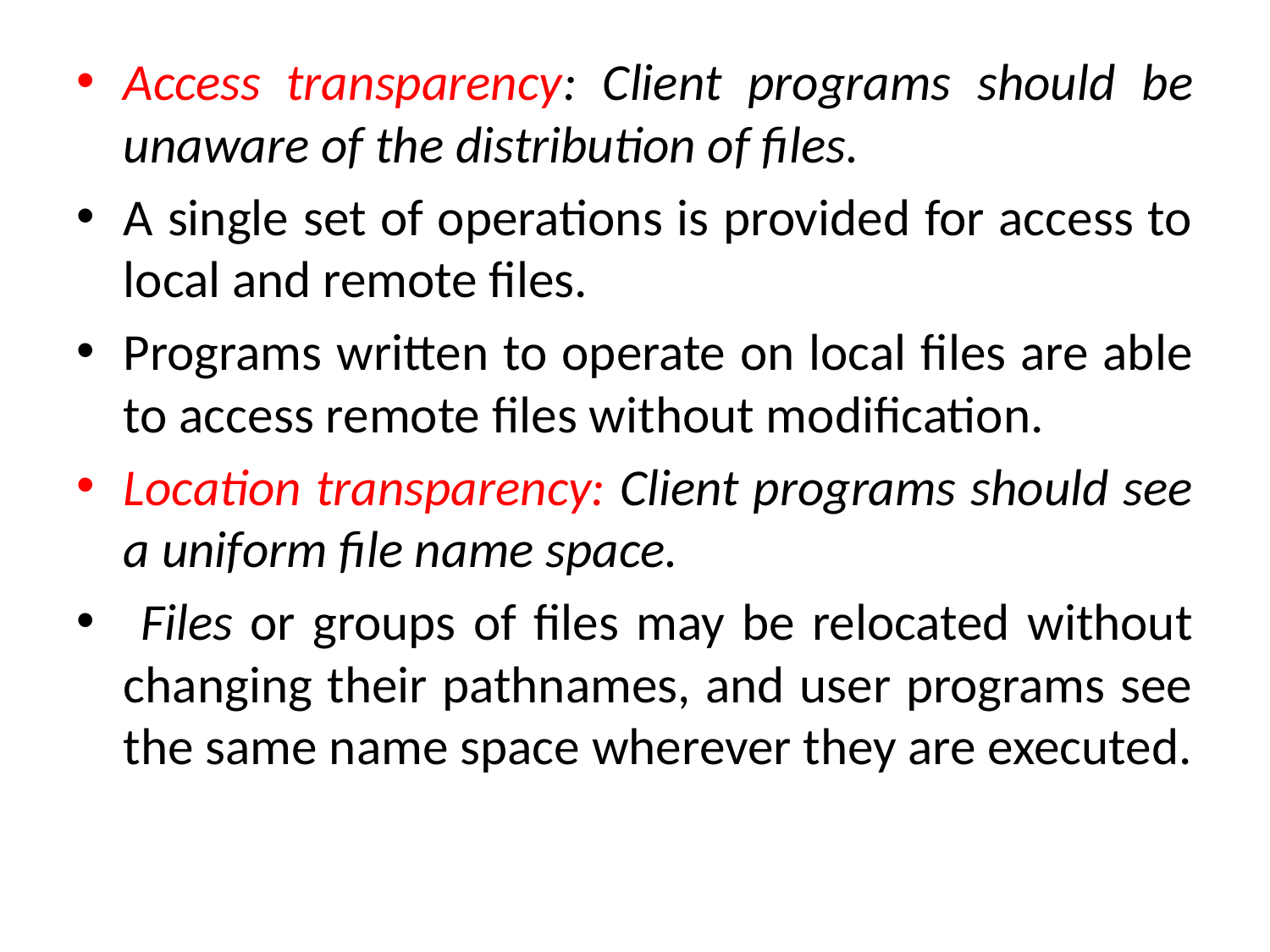

Access transparency: Client programs should be unaware of the distribution of files.
A single set of operations is provided for access to local and remote files.
Programs written to operate on local files are able to access remote files without modification.
Location transparency: Client programs should see a uniform file name space.
 Files or groups of files may be relocated without changing their pathnames, and user programs see the same name space wherever they are executed.